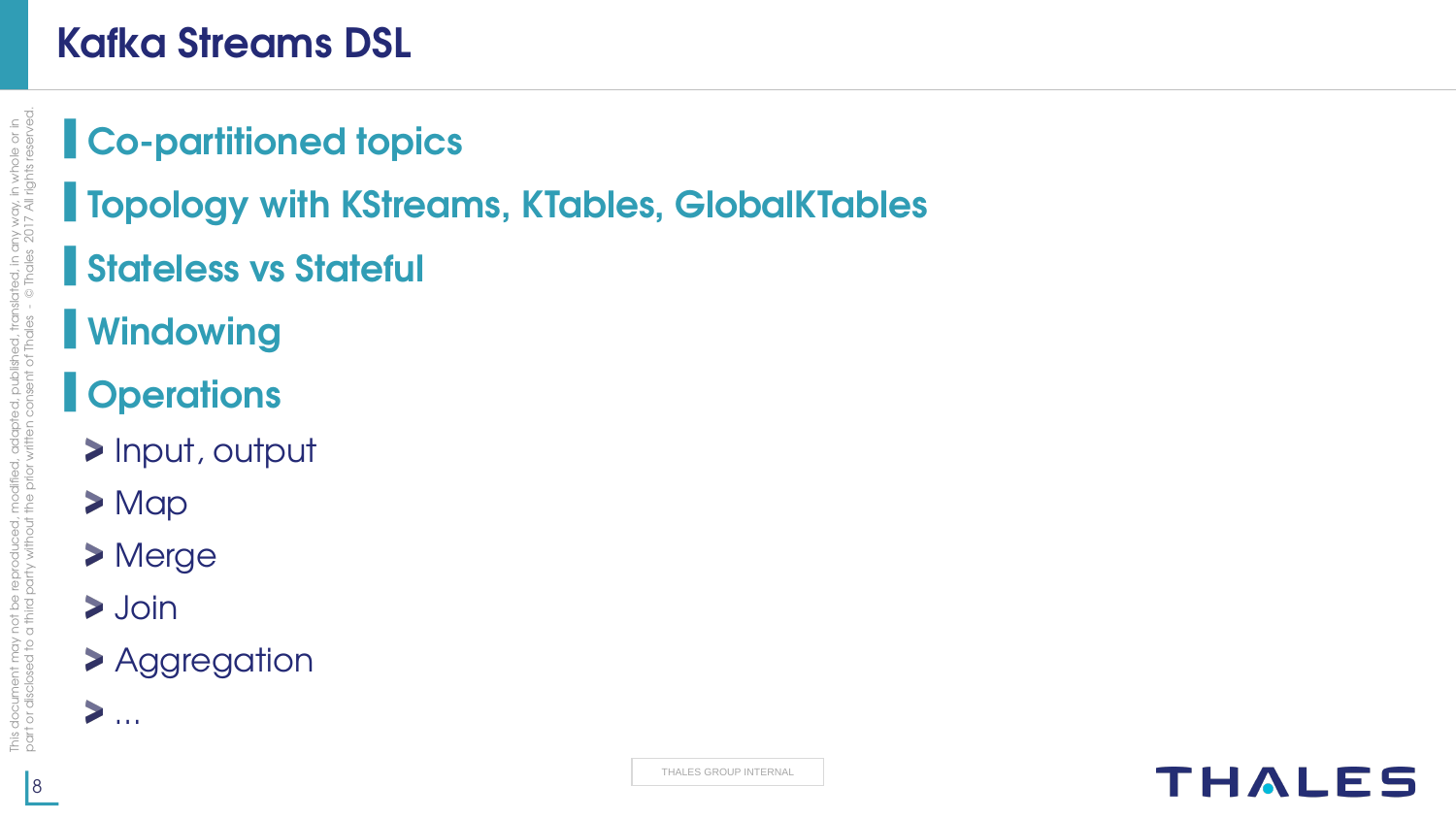

# Kafka Streams DSL
Co-partitioned topics
Topology with KStreams, KTables, GlobalKTables
Stateless vs Stateful
Windowing
Operations
Input, output
Map
Merge
Join
Aggregation
…